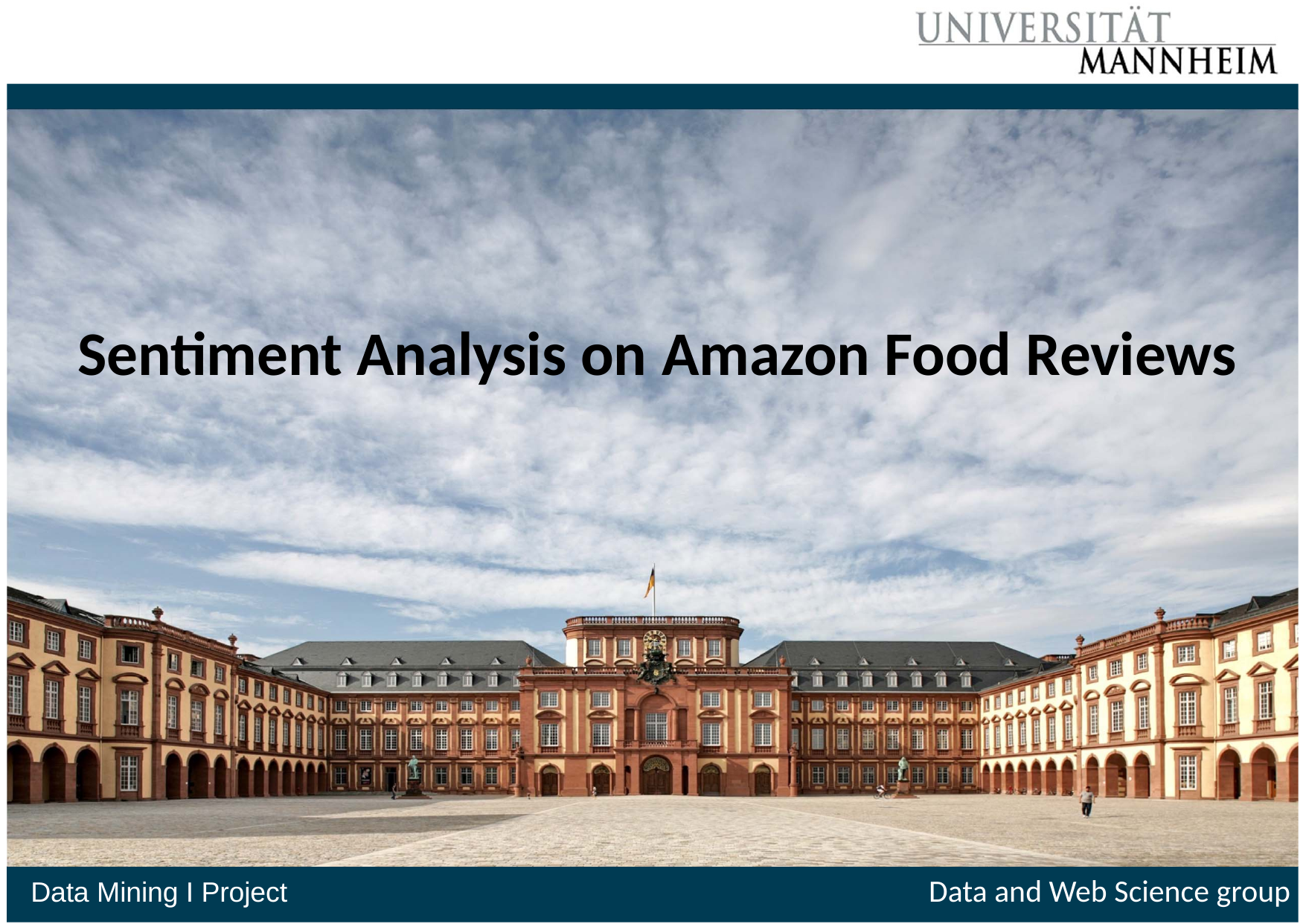

# Sentiment Analysis on Amazon Food Reviews
 Data Mining I Project                                                                                   Data and Web Science group